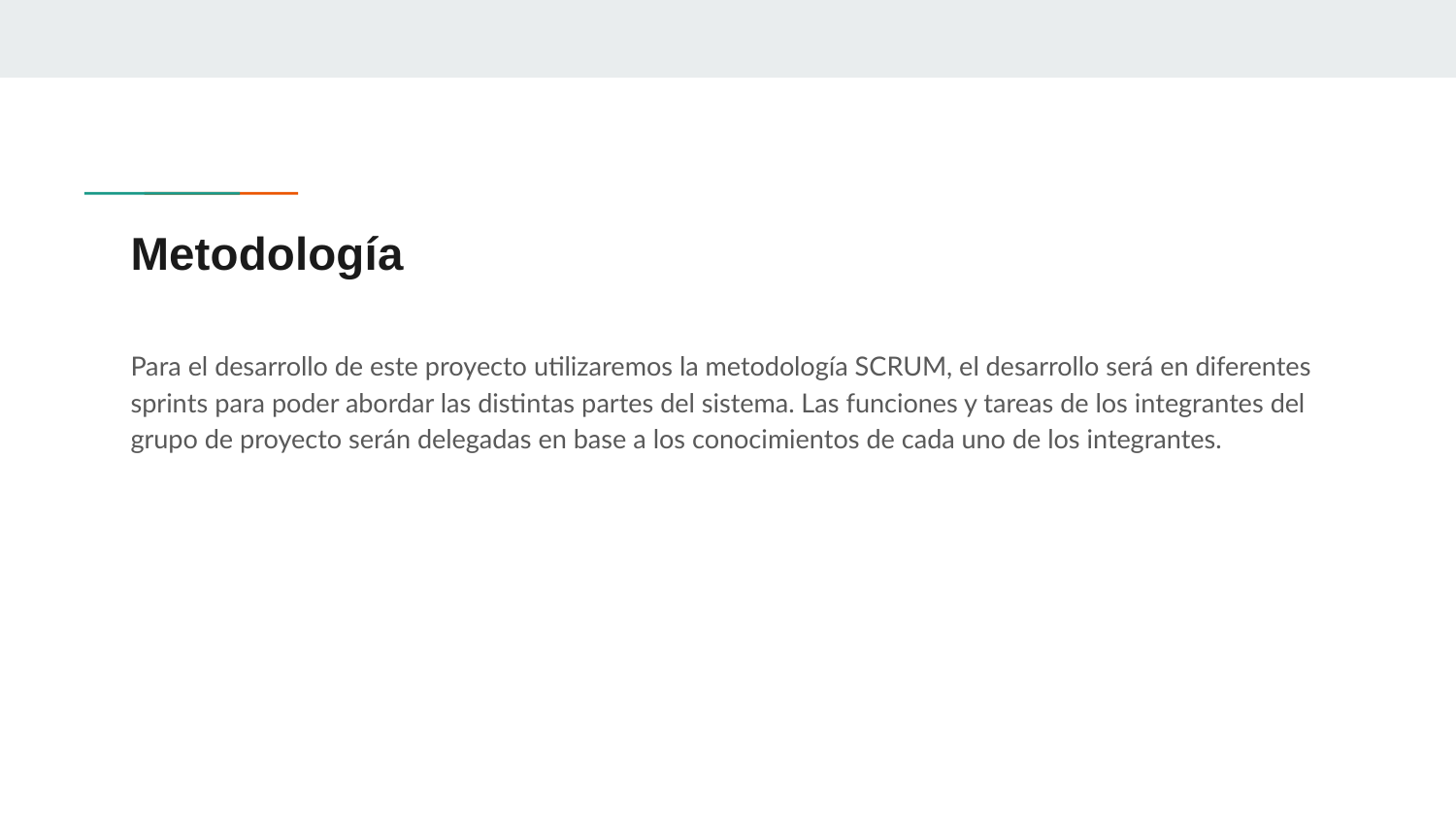

# Metodología
Para el desarrollo de este proyecto utilizaremos la metodología SCRUM, el desarrollo será en diferentes sprints para poder abordar las distintas partes del sistema. Las funciones y tareas de los integrantes del grupo de proyecto serán delegadas en base a los conocimientos de cada uno de los integrantes.